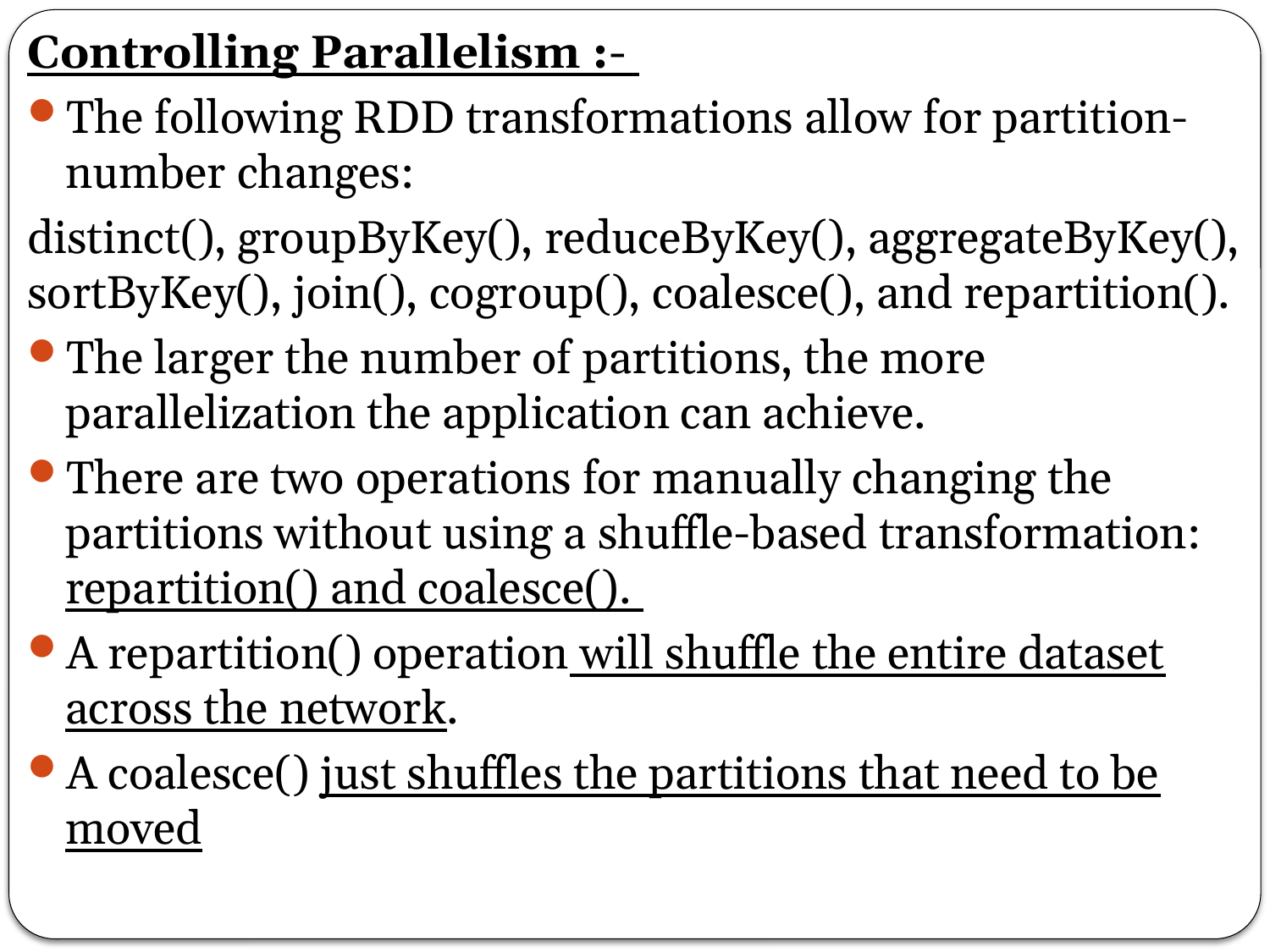

Controlling Parallelism :-
The following RDD transformations allow for partition-number changes:
distinct(), groupByKey(), reduceByKey(), aggregateByKey(), sortByKey(), join(), cogroup(), coalesce(), and repartition().
The larger the number of partitions, the more parallelization the application can achieve.
There are two operations for manually changing the partitions without using a shuffle-based transformation: repartition() and coalesce().
A repartition() operation will shuffle the entire dataset across the network.
A coalesce() just shuffles the partitions that need to be moved